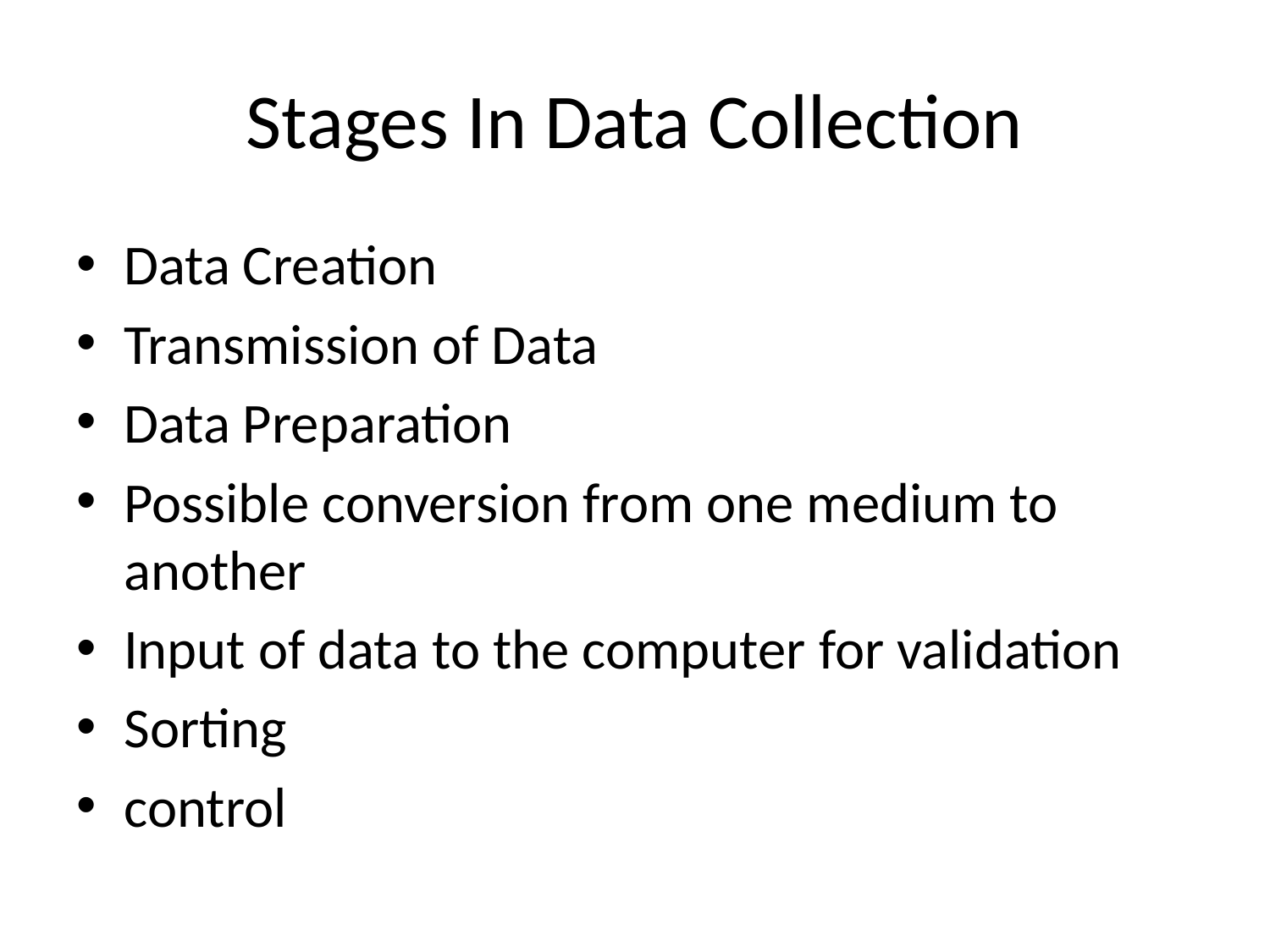

# Stages In Data Collection
Data Creation
Transmission of Data
Data Preparation
Possible conversion from one medium to another
Input of data to the computer for validation
Sorting
control